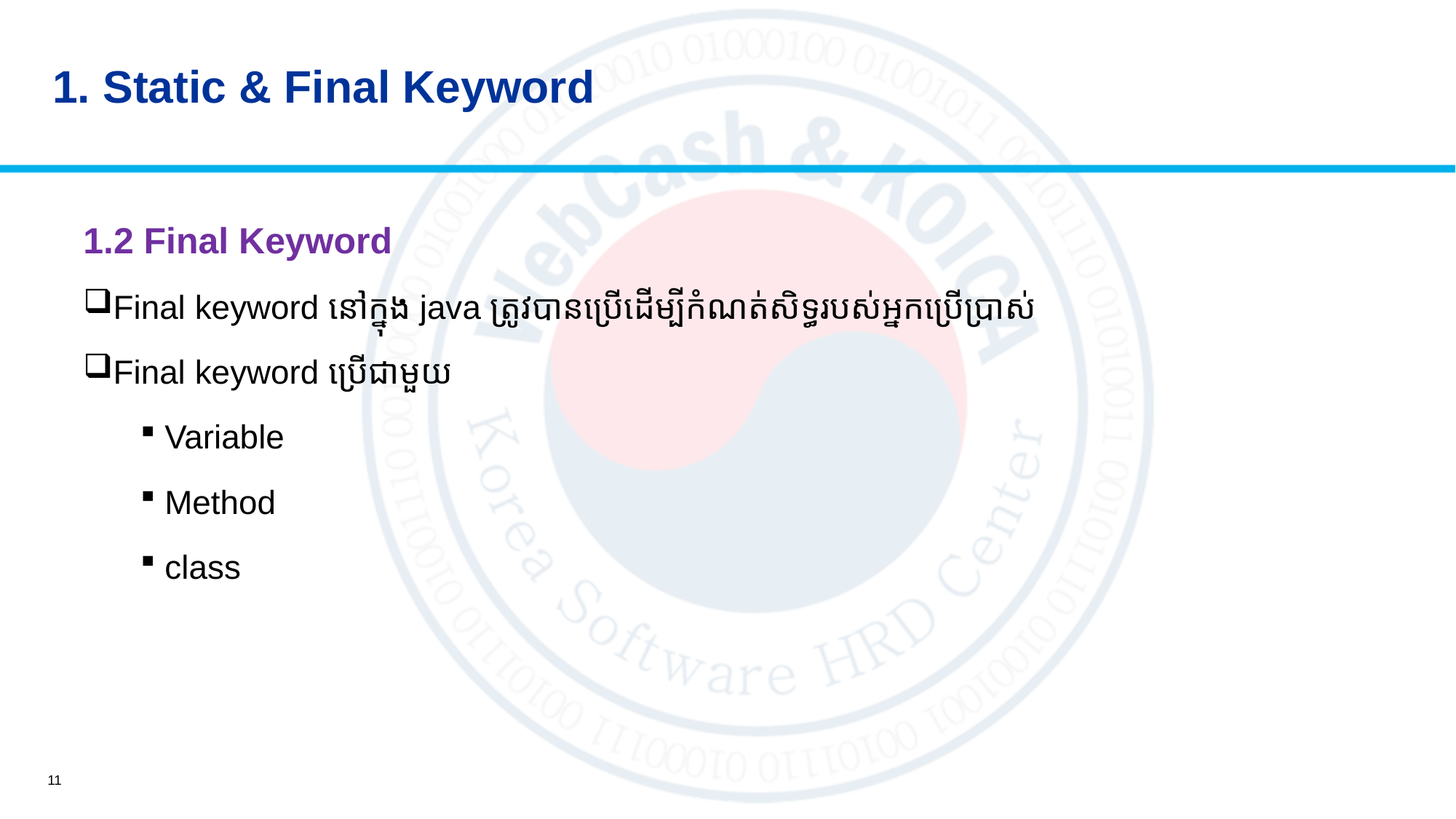

# 1. Static & Final Keyword
1.2 Final Keyword
Final keyword នៅក្នុង java ត្រូវបានប្រើដើម្បីកំណត់សិទ្ធរបស់អ្នកប្រើប្រាស់
Final keyword ប្រើជាមួយ
Variable
Method
class

11